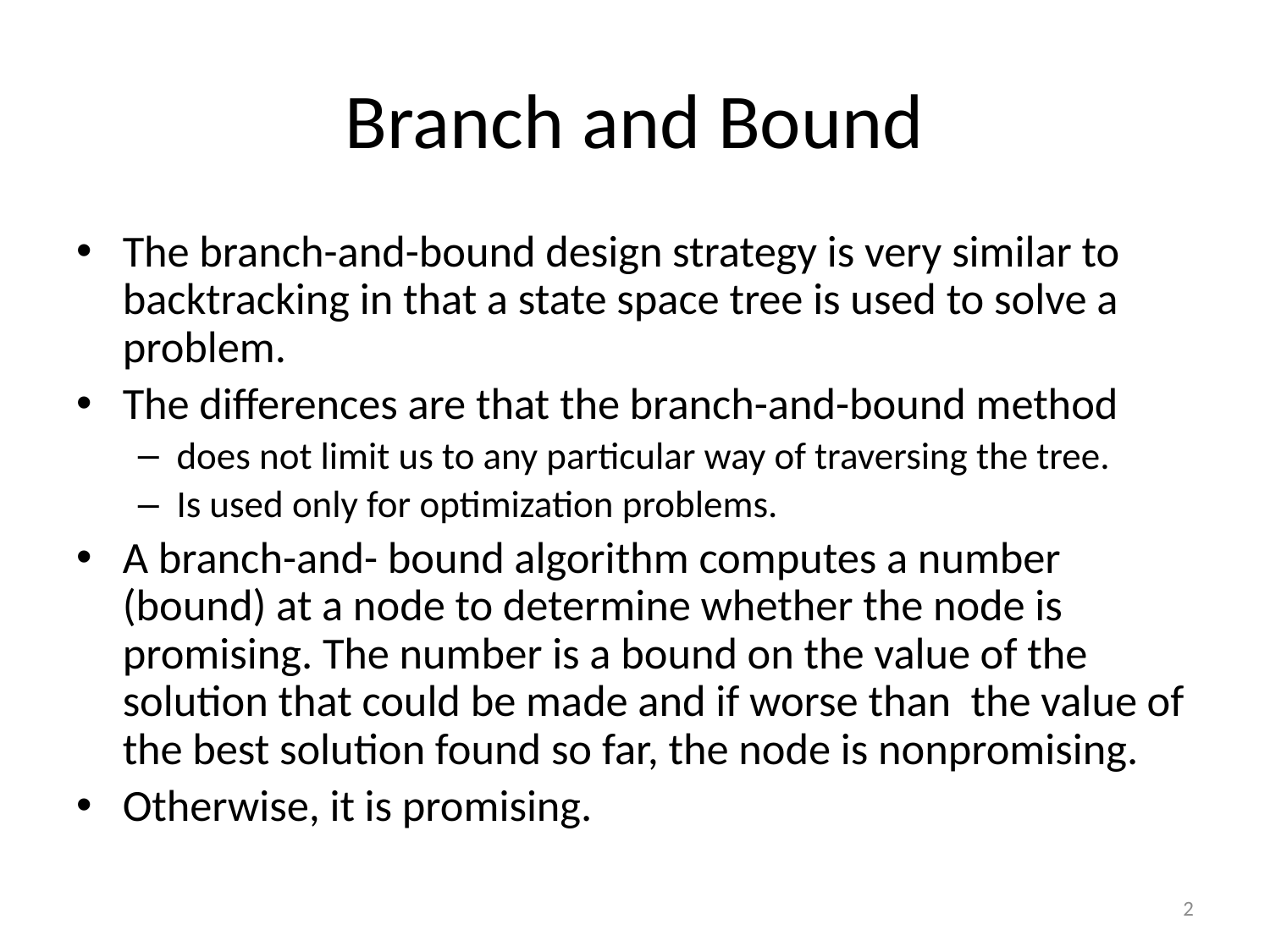

# Branch and Bound
The branch-and-bound design strategy is very similar to backtracking in that a state space tree is used to solve a problem.
The differences are that the branch-and-bound method
does not limit us to any particular way of traversing the tree.
Is used only for optimization problems.
A branch-and- bound algorithm computes a number (bound) at a node to determine whether the node is promising. The number is a bound on the value of the solution that could be made and if worse than  the value of the best solution found so far, the node is nonpromising.
Otherwise, it is promising.
2